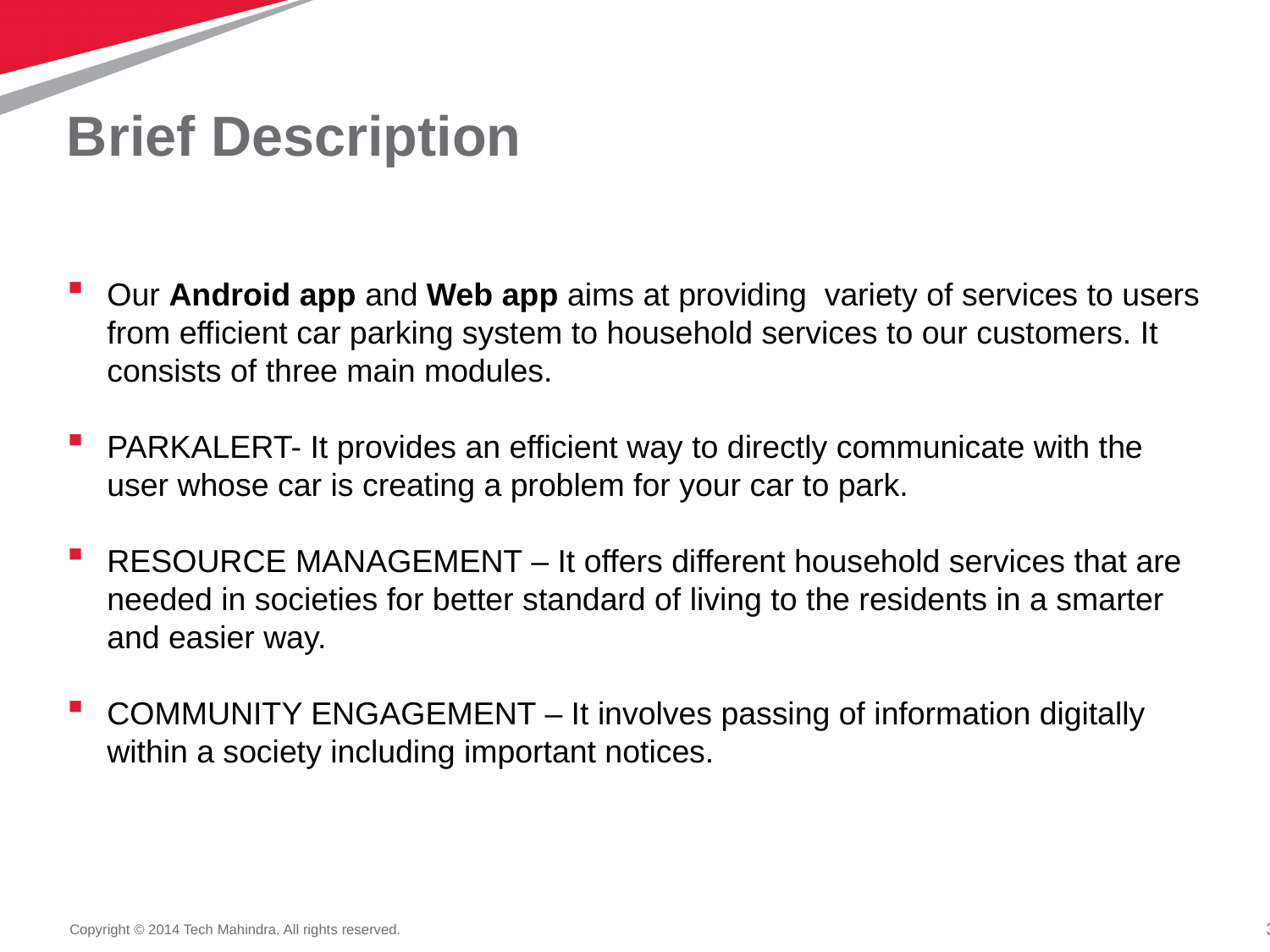

# Brief Description
Our Android app and Web app aims at providing  variety of services to users from efficient car parking system to household services to our customers. It consists of three main modules.

PARKALERT- It provides an efficient way to directly communicate with the user whose car is creating a problem for your car to park.

RESOURCE MANAGEMENT – It offers different household services that are needed in societies for better standard of living to the residents in a smarter and easier way.

COMMUNITY ENGAGEMENT – It involves passing of information digitally within a society including important notices.